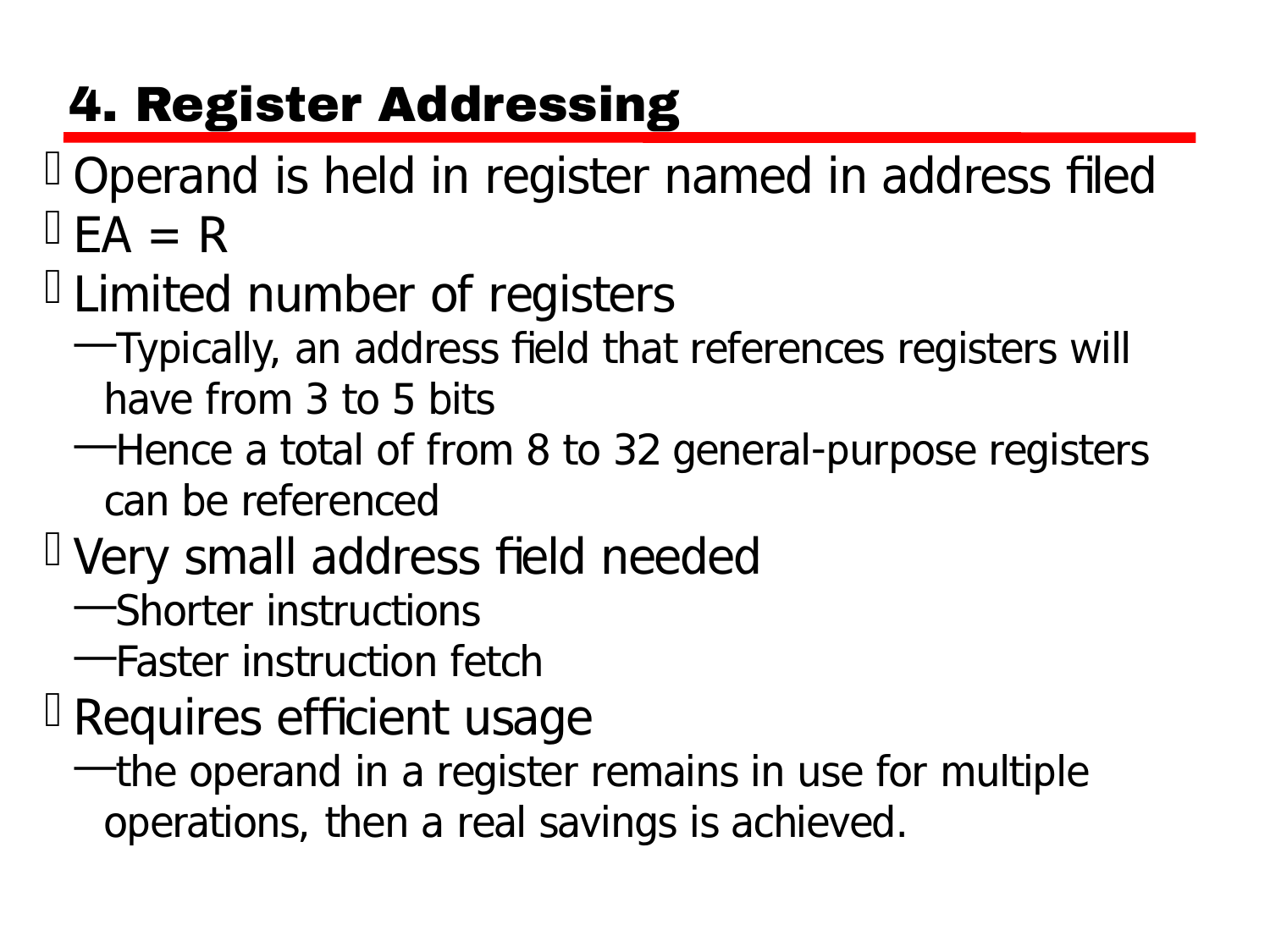

4. Register Addressing
Operand is held in register named in address filed
EA = R
Limited number of registers
Typically, an address field that references registers will have from 3 to 5 bits
Hence a total of from 8 to 32 general-purpose registers can be referenced
Very small address field needed
Shorter instructions
Faster instruction fetch
Requires efficient usage
the operand in a register remains in use for multiple operations, then a real savings is achieved.